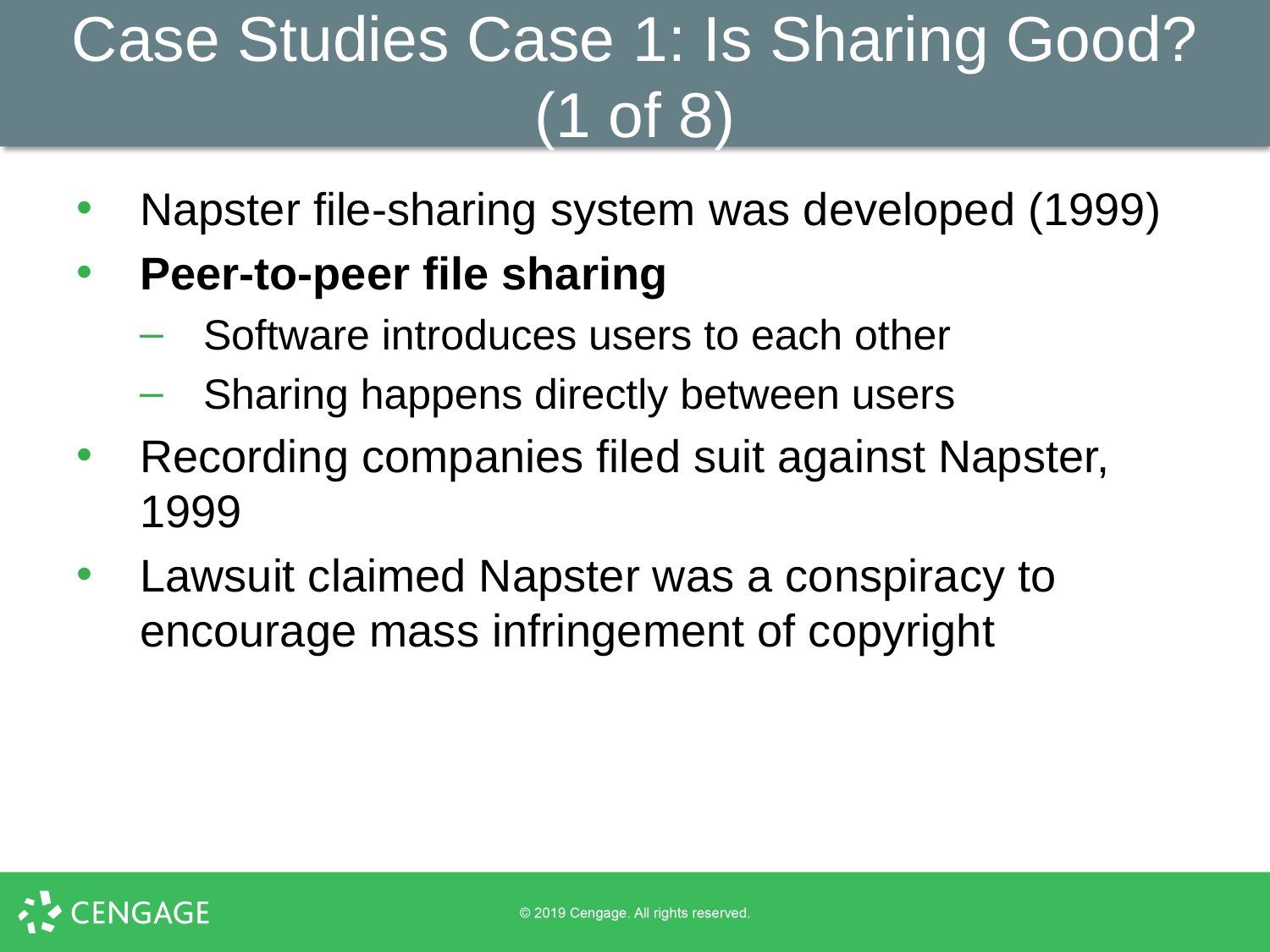

# Case Studies Case 1: Is Sharing Good? (1 of 8)
Napster file-sharing system was developed (1999)
Peer-to-peer file sharing
Software introduces users to each other
Sharing happens directly between users
Recording companies filed suit against Napster, 1999
Lawsuit claimed Napster was a conspiracy to encourage mass infringement of copyright